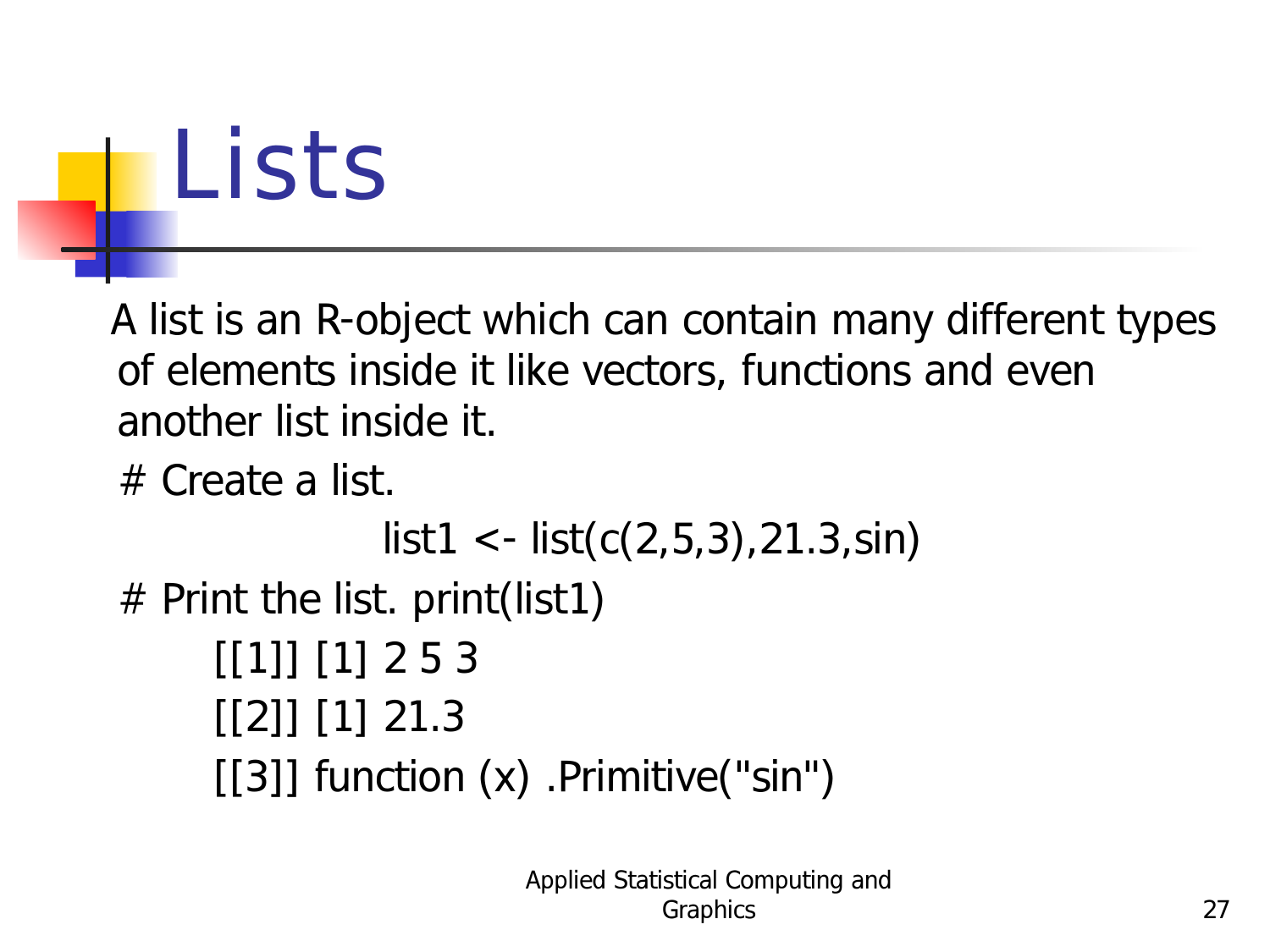

# Lists
A list is an R-object which can contain many different types of elements inside it like vectors, functions and even another list inside it.
# Create a list.
 		list1 <- list(c(2,5,3),21.3,sin)
# Print the list. print(list1)
[[1]] [1] 2 5 3
[[2]] [1] 21.3
[[3]] function (x) .Primitive("sin")

Applied Statistical Computing and Graphics
27